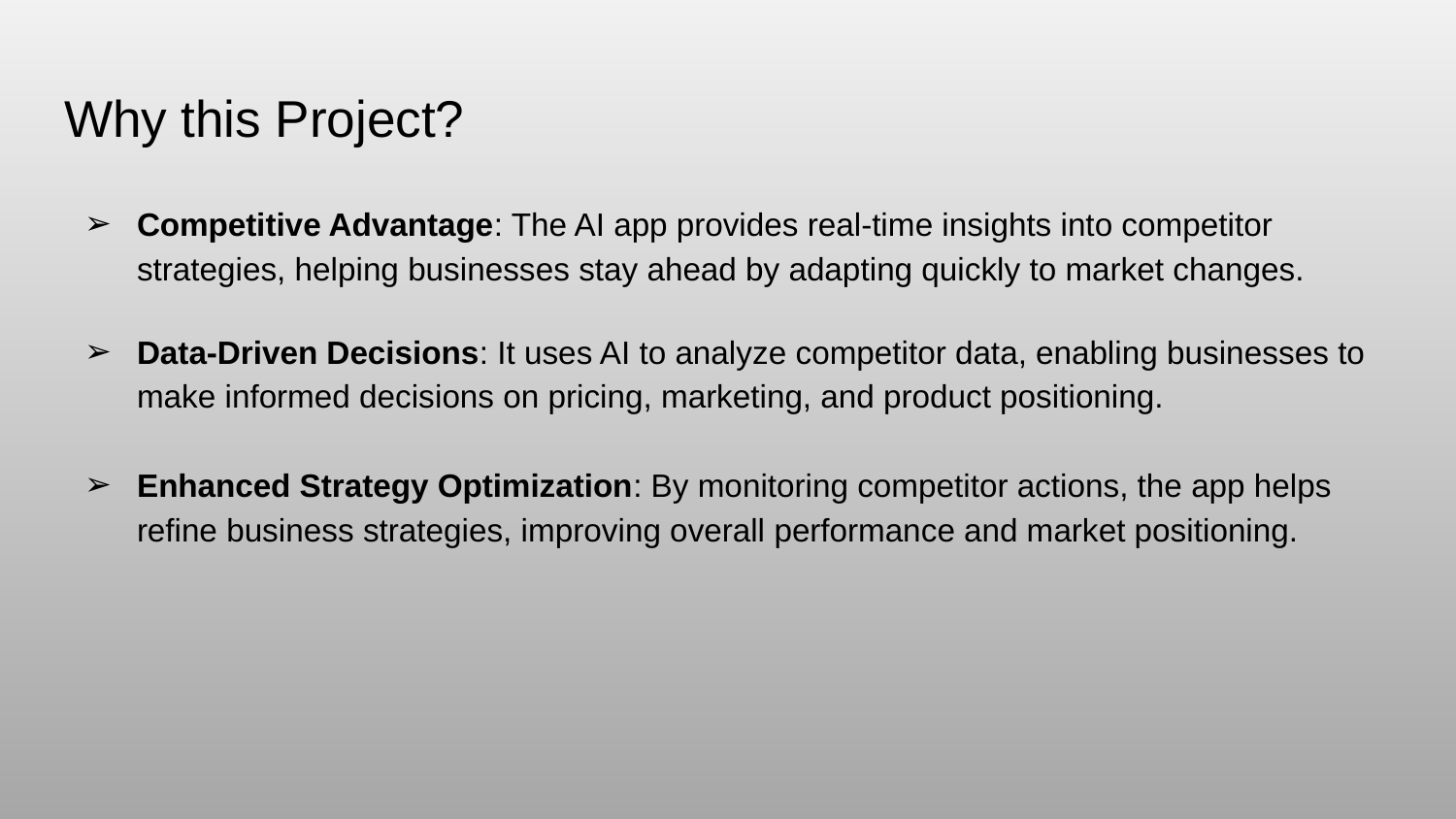

# Why this Project?
Competitive Advantage: The AI app provides real-time insights into competitor strategies, helping businesses stay ahead by adapting quickly to market changes.
Data-Driven Decisions: It uses AI to analyze competitor data, enabling businesses to make informed decisions on pricing, marketing, and product positioning.
Enhanced Strategy Optimization: By monitoring competitor actions, the app helps refine business strategies, improving overall performance and market positioning.